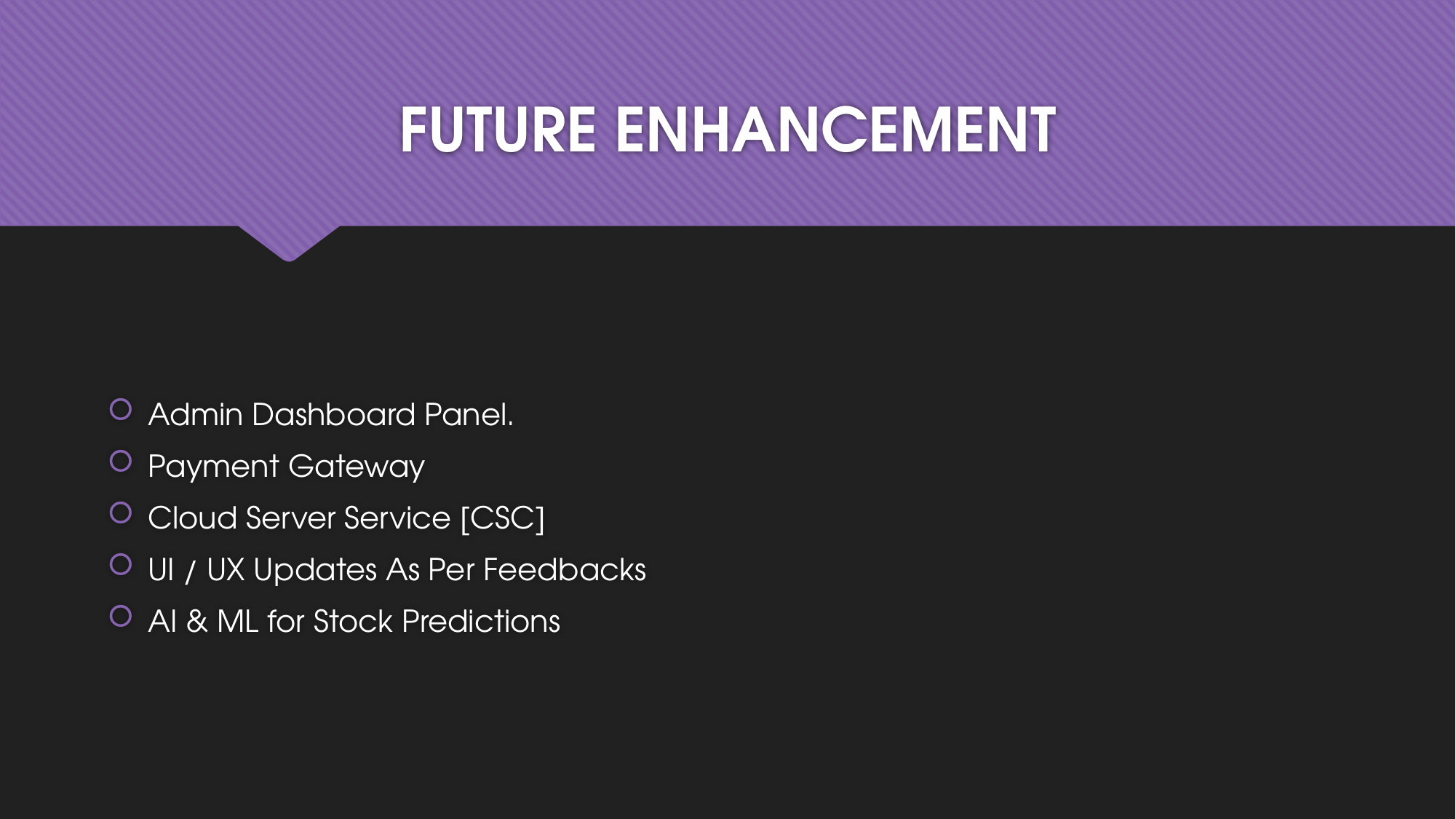

# FUTURE ENHANCEMENT
Admin Dashboard Panel.
Payment Gateway
Cloud Server Service [CSC]
UI / UX Updates As Per Feedbacks
AI & ML for Stock Predictions